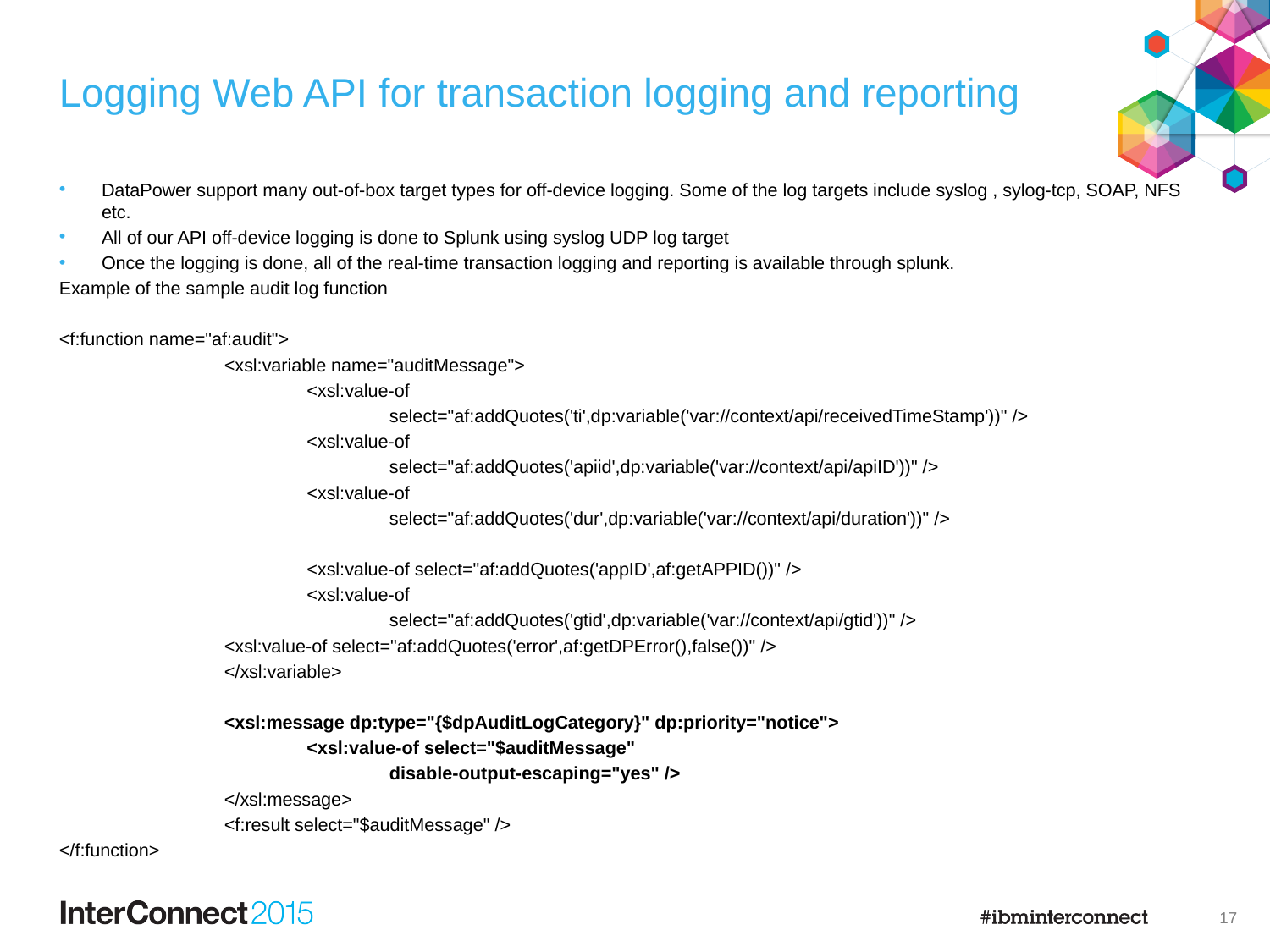

# Logging Web API for transaction logging and reporting

DataPower support many out-of-box target types for off-device logging. Some of the log targets include syslog , sylog-tcp, SOAP, NFS etc.
All of our API off-device logging is done to Splunk using syslog UDP log target
Once the logging is done, all of the real-time transaction logging and reporting is available through splunk.
Example of the sample audit log function

<f:function name="af:audit">
		<xsl:variable name="auditMessage">
			<xsl:value-of
				select="af:addQuotes('ti',dp:variable('var://context/api/receivedTimeStamp'))" />
			<xsl:value-of
				select="af:addQuotes('apiid',dp:variable('var://context/api/apiID'))" />
			<xsl:value-of
				select="af:addQuotes('dur',dp:variable('var://context/api/duration'))" />

			<xsl:value-of select="af:addQuotes('appID',af:getAPPID())" />
			<xsl:value-of
				select="af:addQuotes('gtid',dp:variable('var://context/api/gtid'))" />
		<xsl:value-of select="af:addQuotes('error',af:getDPError(),false())" />
		</xsl:variable>

		<xsl:message dp:type="{$dpAuditLogCategory}" dp:priority="notice">
			<xsl:value-of select="$auditMessage"
				disable-output-escaping="yes" />
		</xsl:message>
		<f:result select="$auditMessage" />
</f:function>

17